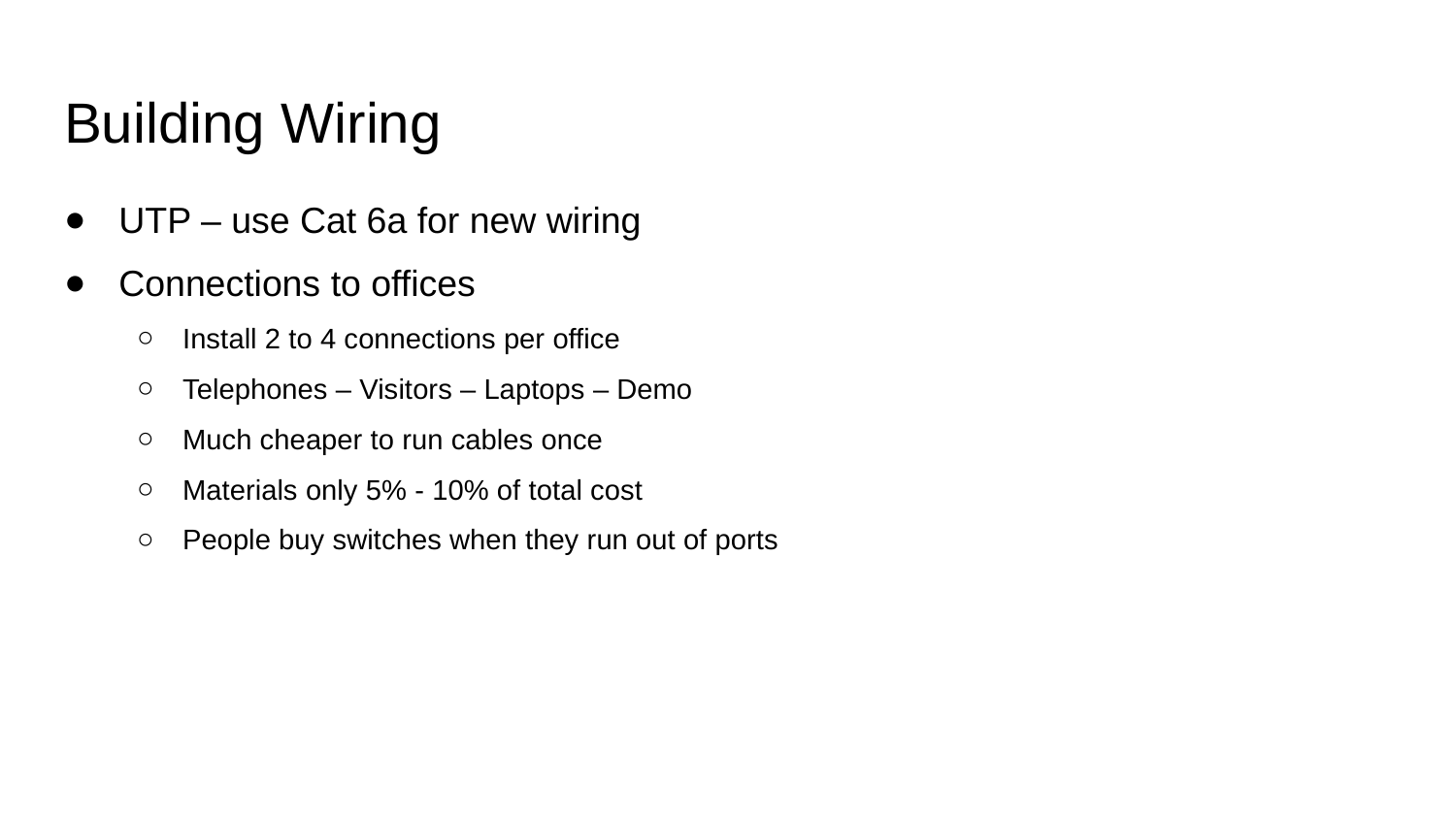

# Building Wiring
UTP – use Cat 6a for new wiring
Connections to offices
Install 2 to 4 connections per office
Telephones – Visitors – Laptops – Demo
Much cheaper to run cables once
Materials only 5% - 10% of total cost
People buy switches when they run out of ports